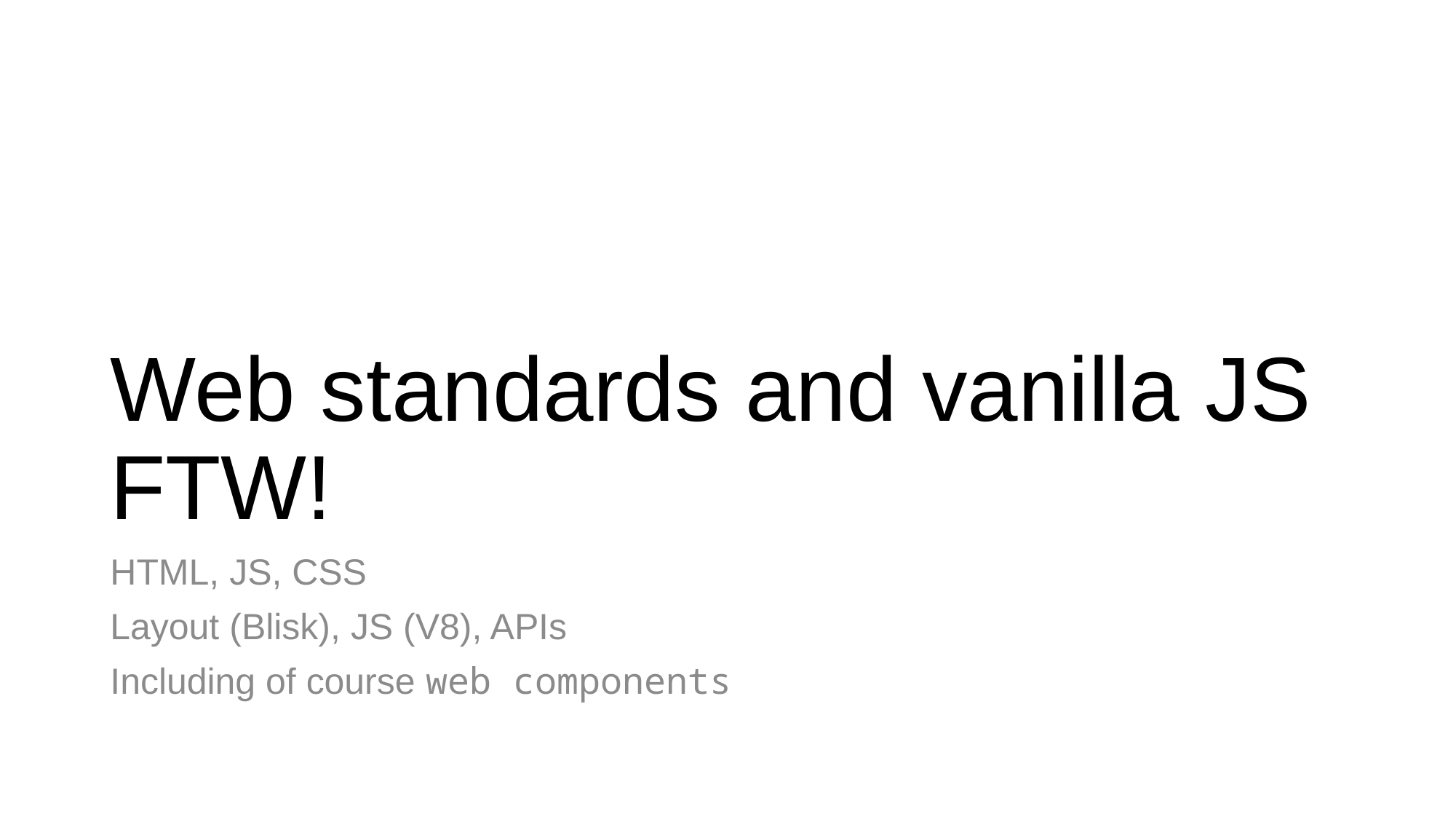

# Web standards and vanilla JS FTW!
HTML, JS, CSS
Layout (Blisk), JS (V8), APIs
Including of course web components